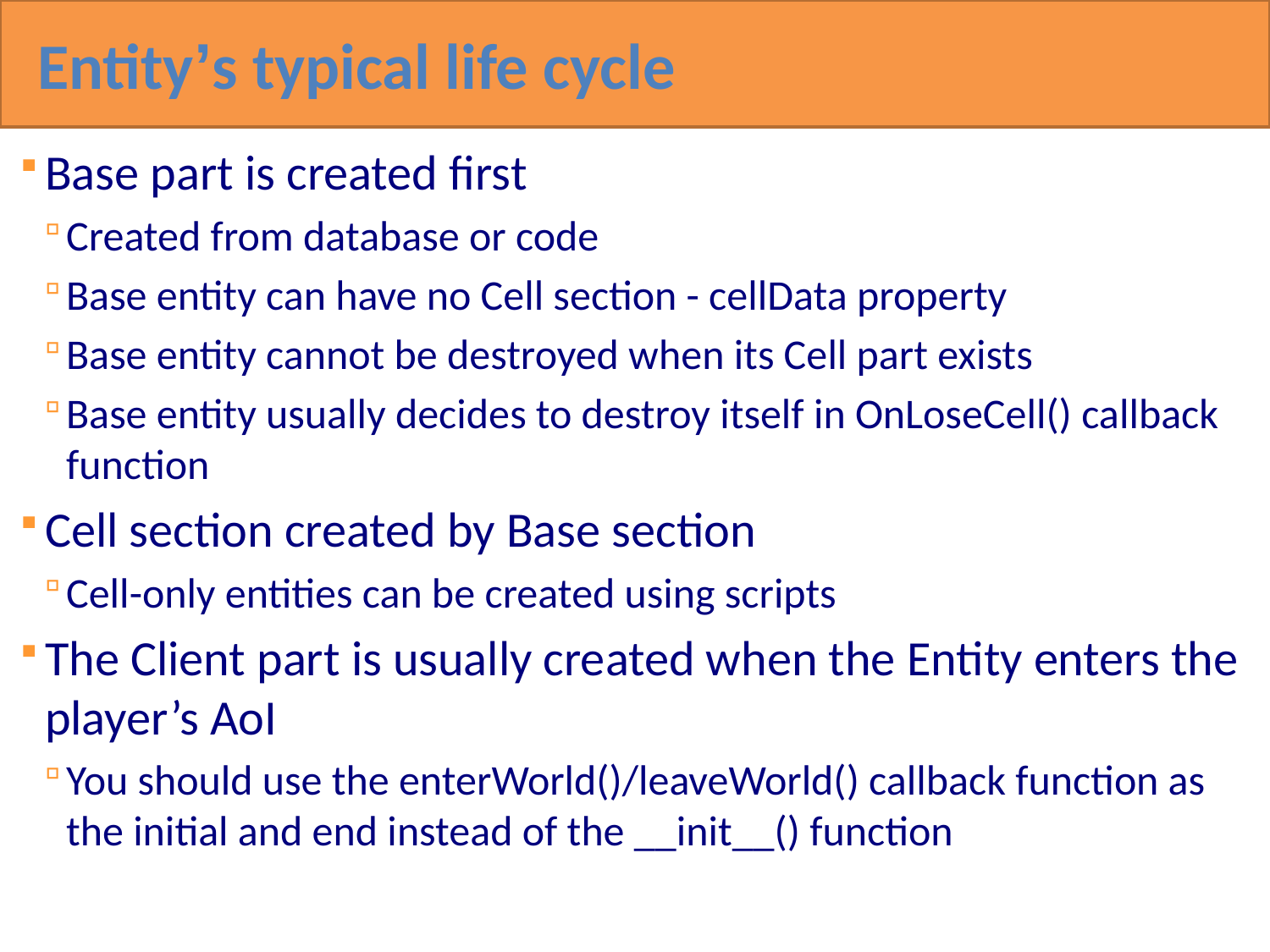

Entity’s typical life cycle
Base part is created first
Created from database or code
Base entity can have no Cell section - cellData property
Base entity cannot be destroyed when its Cell part exists
Base entity usually decides to destroy itself in OnLoseCell() callback function
Cell section created by Base section
Cell-only entities can be created using scripts
The Client part is usually created when the Entity enters the player’s AoI
You should use the enterWorld()/leaveWorld() callback function as the initial and end instead of the __init__() function